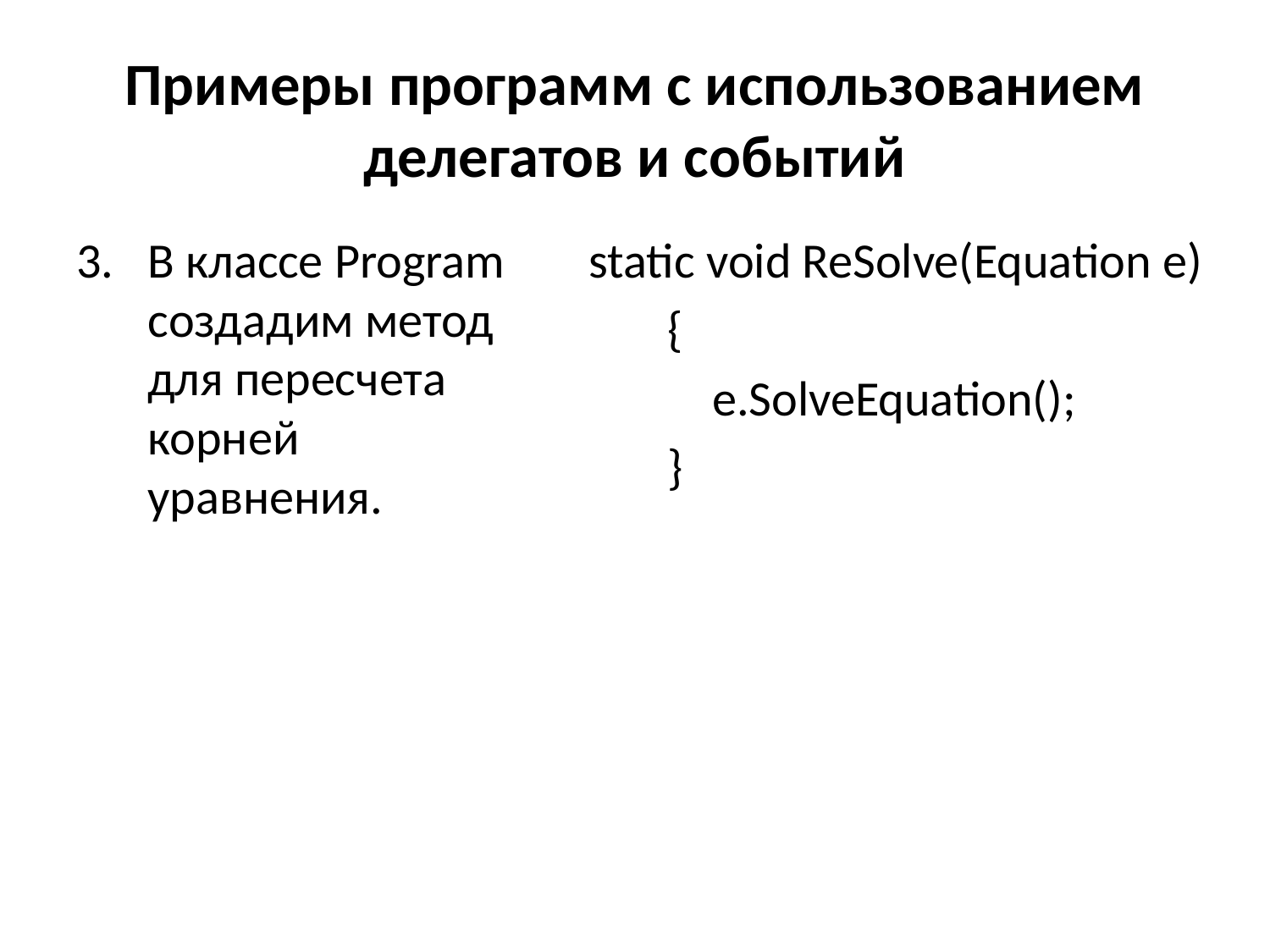

# Примеры программ с использованием делегатов и событий
В классе Program создадим метод для пересчета корней уравнения.
 static void ReSolve(Equation e)
        {
            e.SolveEquation();
        }